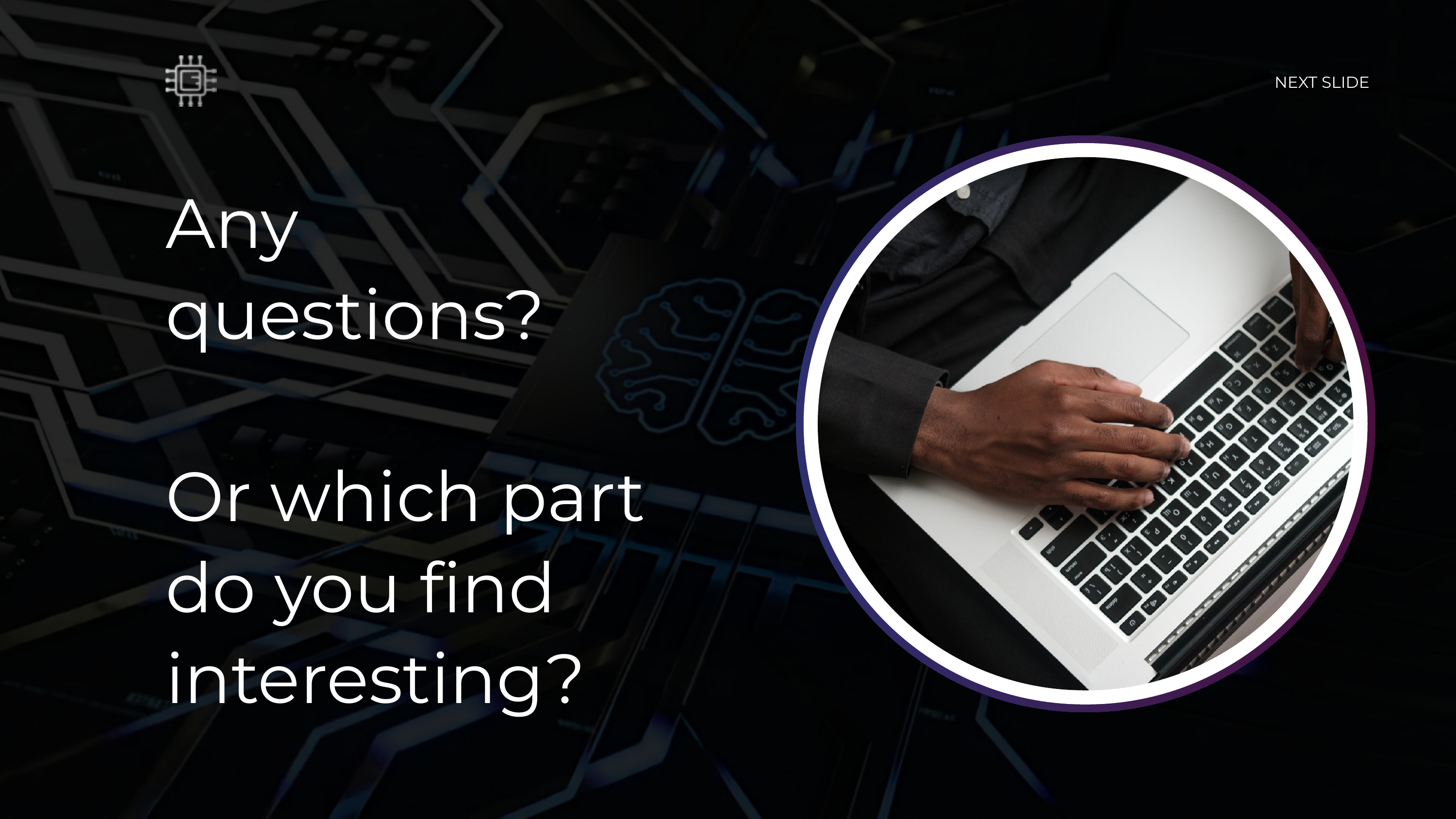

NEXT SLIDE

Any questions?

Or which part do you find interesting?